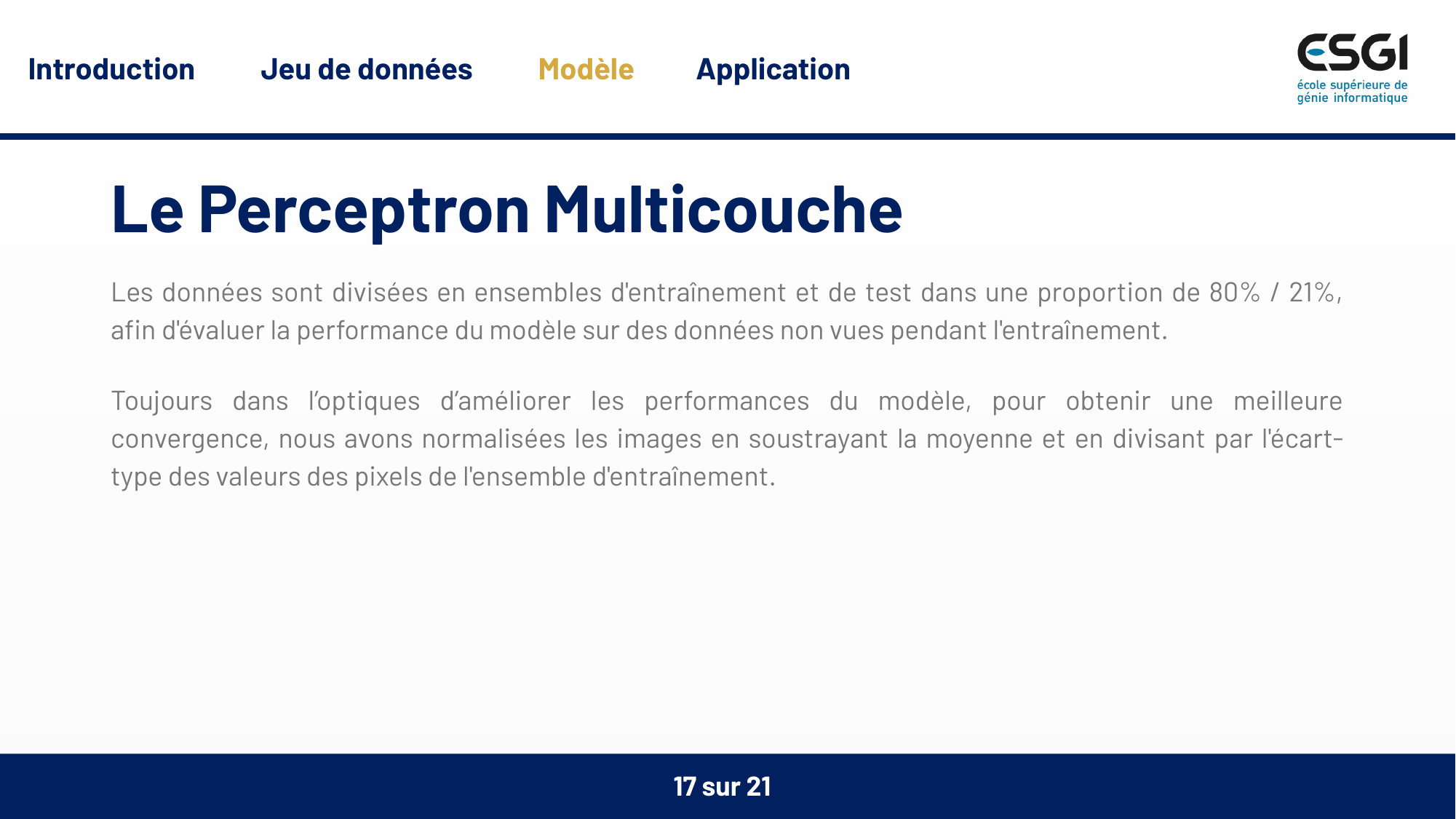

Application
Modèle
Introduction
Jeu de données
# Le Perceptron Multicouche
Les données sont divisées en ensembles d'entraînement et de test dans une proportion de 80% / 21%, afin d'évaluer la performance du modèle sur des données non vues pendant l'entraînement.
Toujours dans l’optiques d’améliorer les performances du modèle, pour obtenir une meilleure convergence, nous avons normalisées les images en soustrayant la moyenne et en divisant par l'écart-type des valeurs des pixels de l'ensemble d'entraînement.
17 sur 21